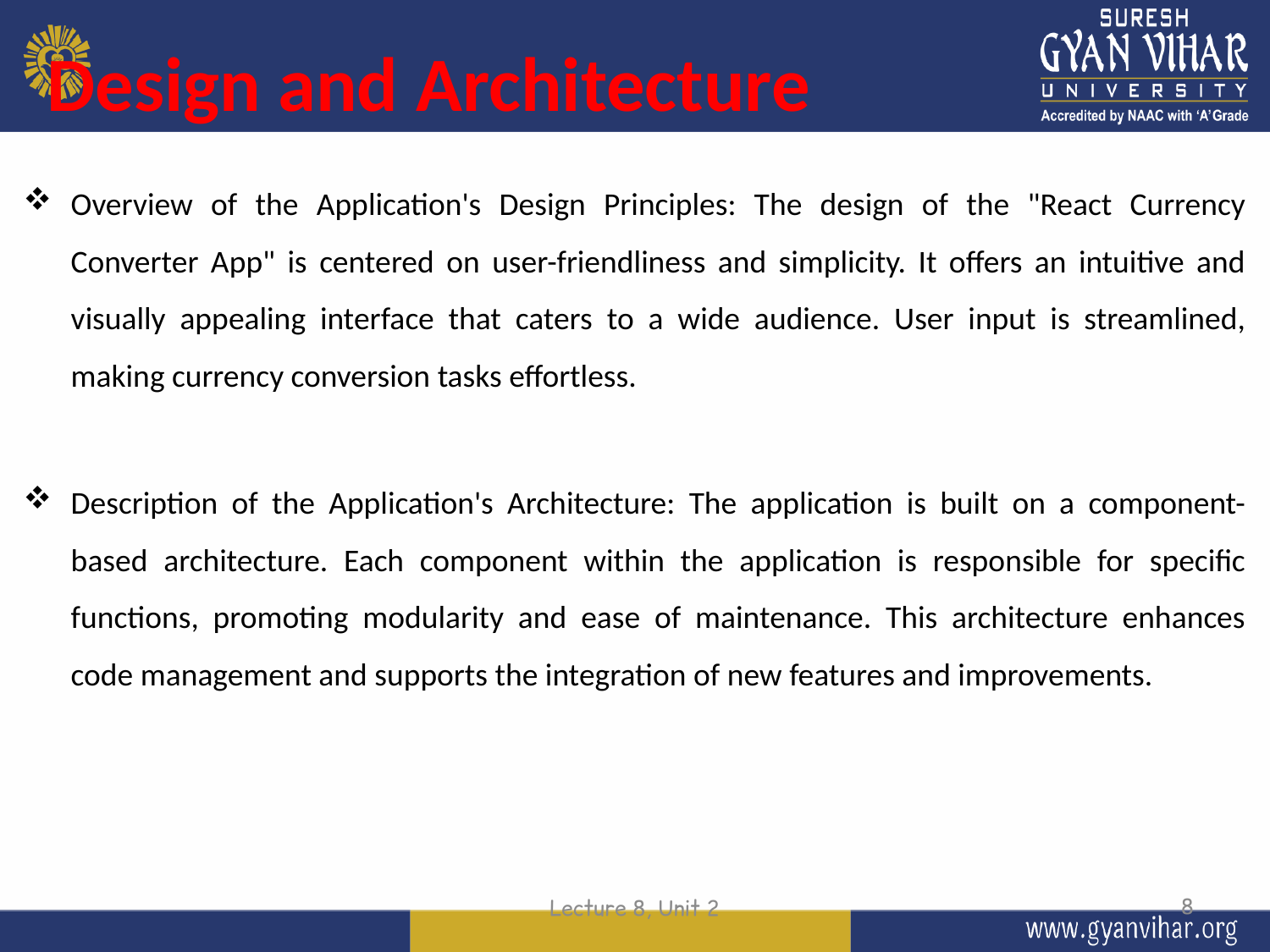

# Design and Architecture
Overview of the Application's Design Principles: The design of the "React Currency Converter App" is centered on user-friendliness and simplicity. It offers an intuitive and visually appealing interface that caters to a wide audience. User input is streamlined, making currency conversion tasks effortless.

Description of the Application's Architecture: The application is built on a component-based architecture. Each component within the application is responsible for specific functions, promoting modularity and ease of maintenance. This architecture enhances code management and supports the integration of new features and improvements.
Lecture 8, Unit 2
8